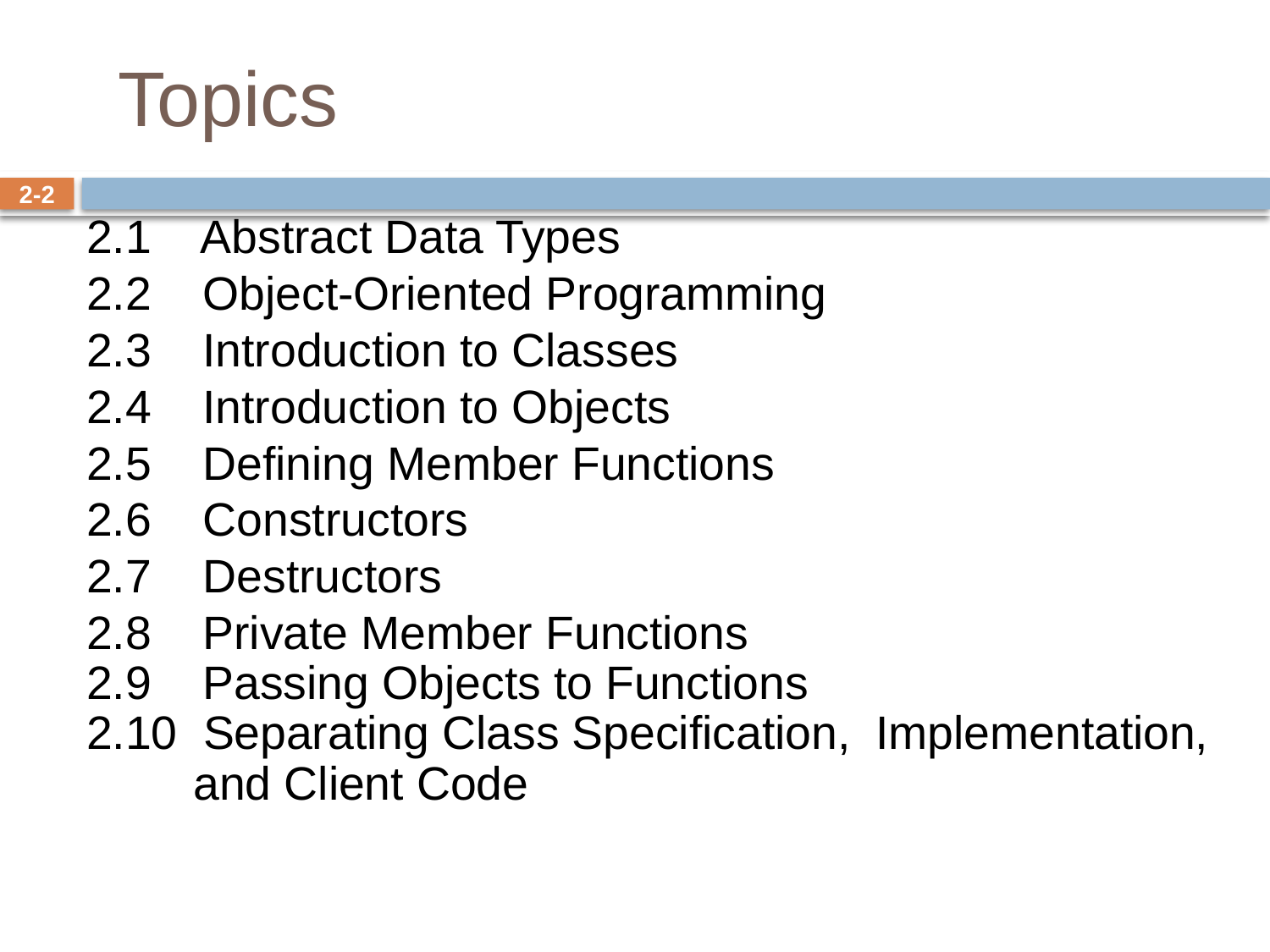

# Topics
2.1    Abstract Data Types
2.2    Object-Oriented Programming
2.3    Introduction to Classes
2.4    Introduction to Objects
2.5    Defining Member Functions
2.6    Constructors
2.7    Destructors
2.8    Private Member Functions
2.9    Passing Objects to Functions
2.10  Separating Class Specification,  Implementation,
	     and Client Code
2-2